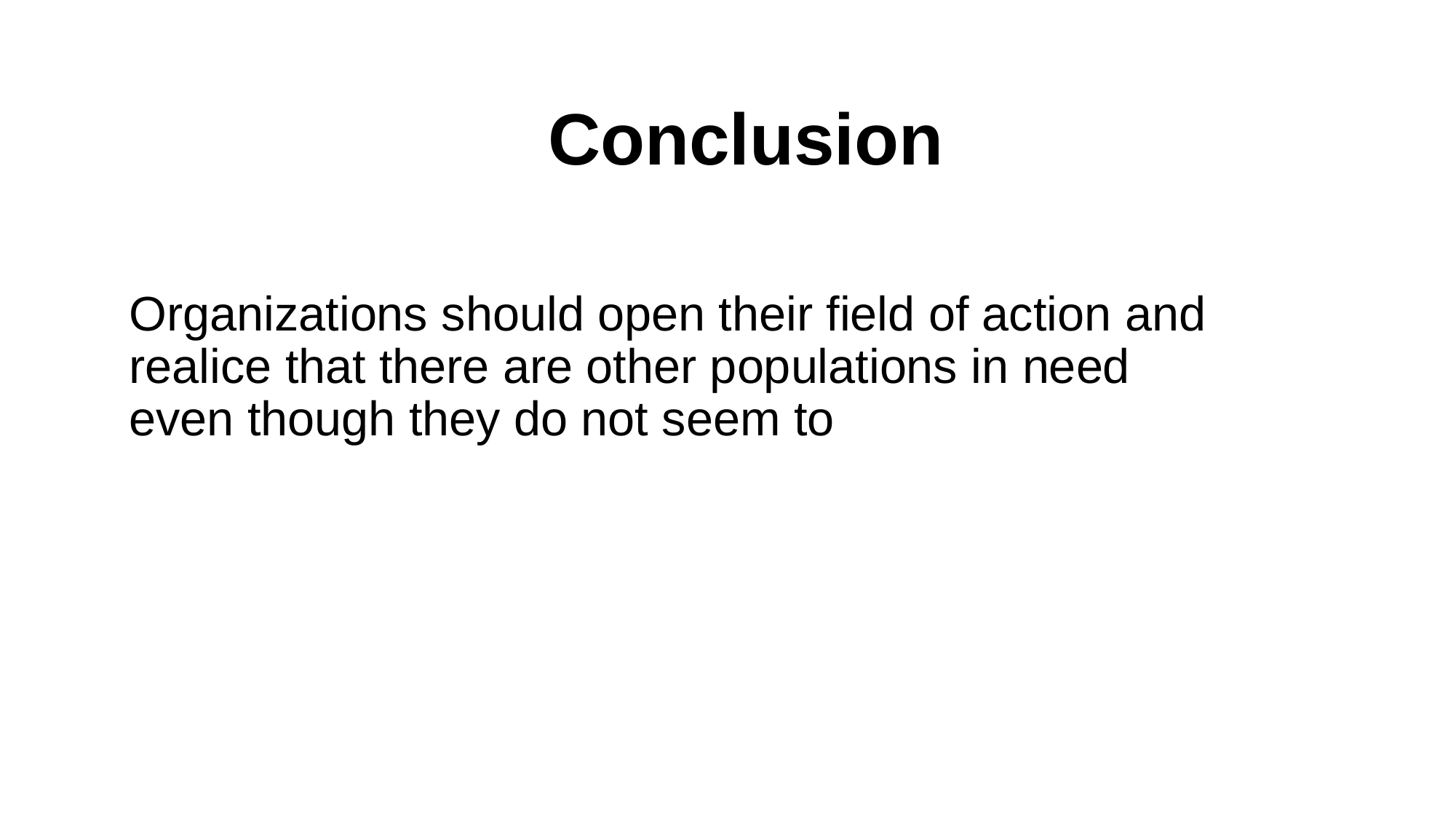

Conclusion
Organizations should open their field of action and realice that there are other populations in need even though they do not seem to